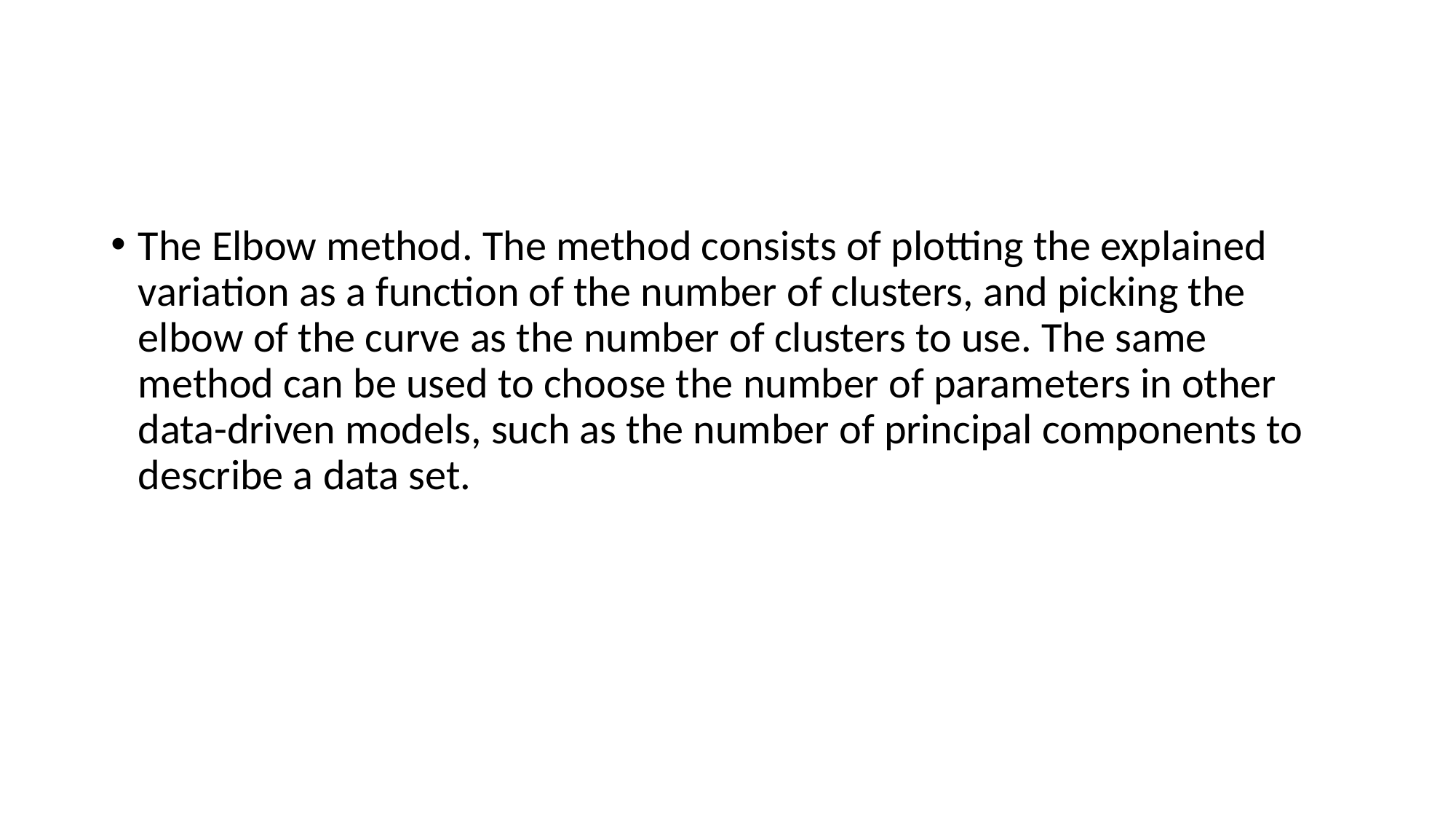

#
The Elbow method. The method consists of plotting the explained variation as a function of the number of clusters, and picking the elbow of the curve as the number of clusters to use. The same method can be used to choose the number of parameters in other data-driven models, such as the number of principal components to describe a data set.